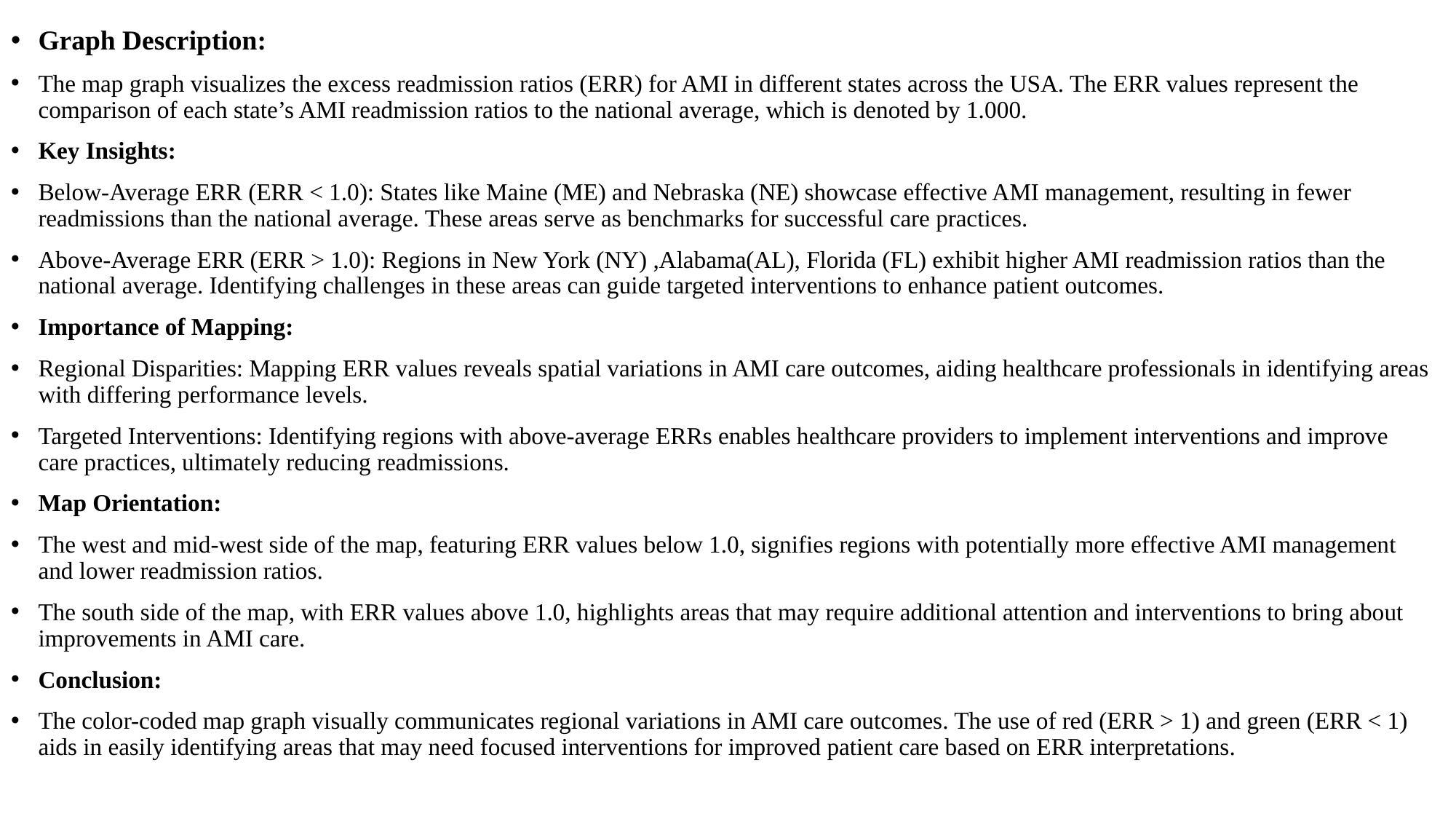

Graph Description:
The map graph visualizes the excess readmission ratios (ERR) for AMI in different states across the USA. The ERR values represent the comparison of each state’s AMI readmission ratios to the national average, which is denoted by 1.000.
Key Insights:
Below-Average ERR (ERR < 1.0): States like Maine (ME) and Nebraska (NE) showcase effective AMI management, resulting in fewer readmissions than the national average. These areas serve as benchmarks for successful care practices.
Above-Average ERR (ERR > 1.0): Regions in New York (NY) ,Alabama(AL), Florida (FL) exhibit higher AMI readmission ratios than the national average. Identifying challenges in these areas can guide targeted interventions to enhance patient outcomes.
Importance of Mapping:
Regional Disparities: Mapping ERR values reveals spatial variations in AMI care outcomes, aiding healthcare professionals in identifying areas with differing performance levels.
Targeted Interventions: Identifying regions with above-average ERRs enables healthcare providers to implement interventions and improve care practices, ultimately reducing readmissions.
Map Orientation:
The west and mid-west side of the map, featuring ERR values below 1.0, signifies regions with potentially more effective AMI management and lower readmission ratios.
The south side of the map, with ERR values above 1.0, highlights areas that may require additional attention and interventions to bring about improvements in AMI care.
Conclusion:
The color-coded map graph visually communicates regional variations in AMI care outcomes. The use of red (ERR > 1) and green (ERR < 1) aids in easily identifying areas that may need focused interventions for improved patient care based on ERR interpretations.